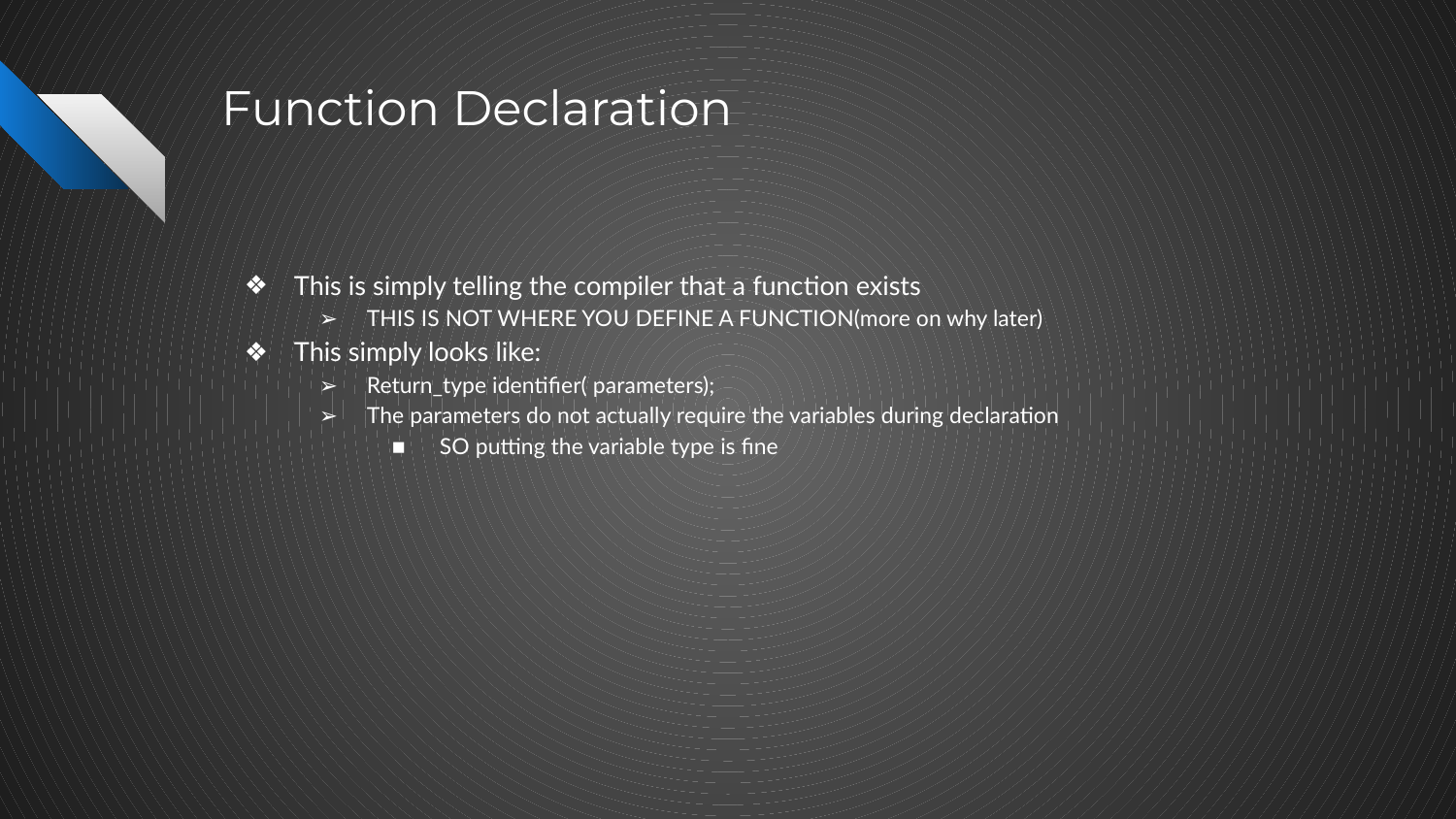

# Function Declaration
This is simply telling the compiler that a function exists
THIS IS NOT WHERE YOU DEFINE A FUNCTION(more on why later)
This simply looks like:
Return_type identifier( parameters);
The parameters do not actually require the variables during declaration
SO putting the variable type is fine